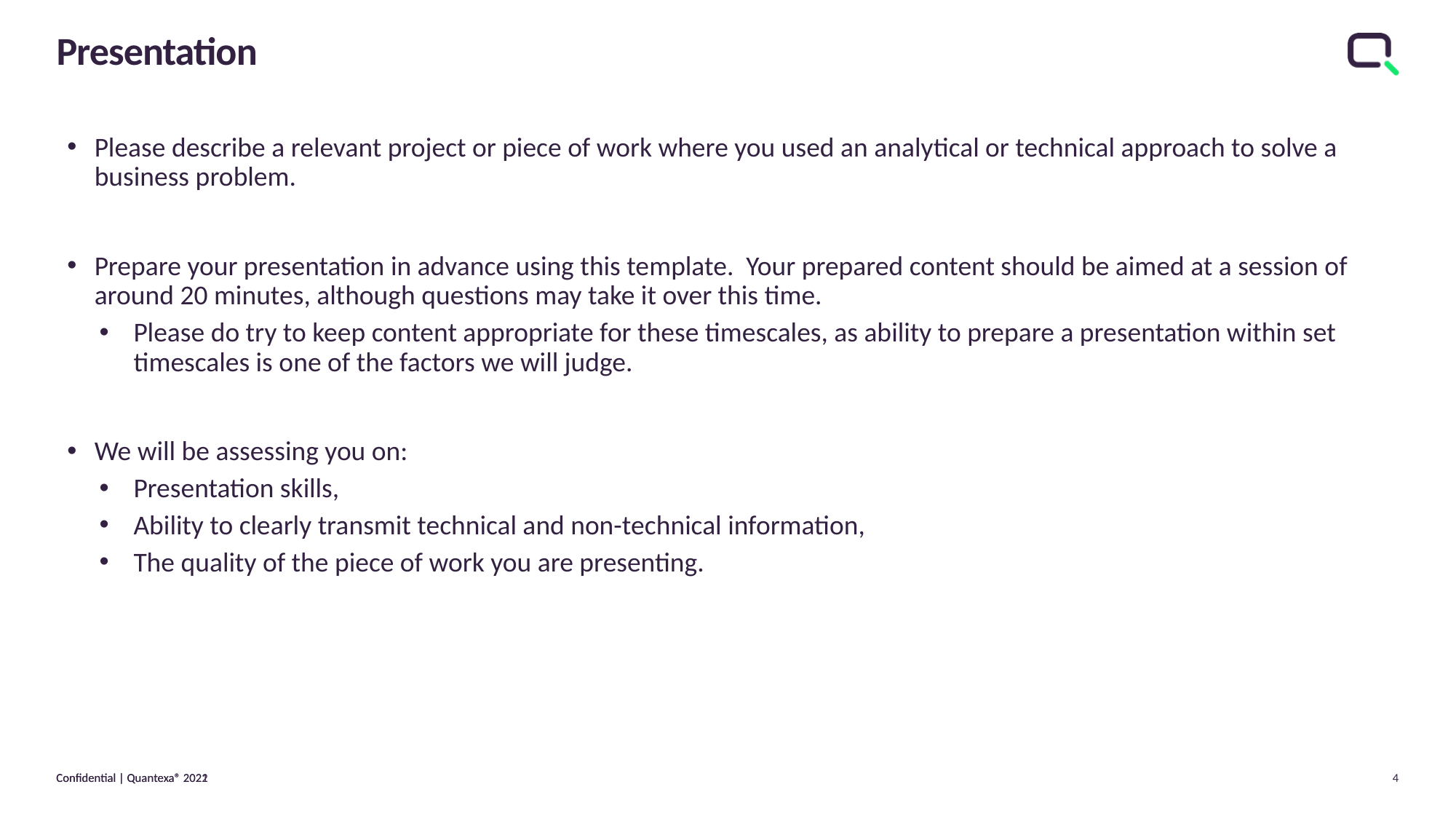

# Presentation
Please describe a relevant project or piece of work where you used an analytical or technical approach to solve a business problem.

Prepare your presentation in advance using this template.  Your prepared content should be aimed at a session of around 20 minutes, although questions may take it over this time.
Please do try to keep content appropriate for these timescales, as ability to prepare a presentation within set timescales is one of the factors we will judge.

We will be assessing you on:
Presentation skills,
Ability to clearly transmit technical and non-technical information,
The quality of the piece of work you are presenting.